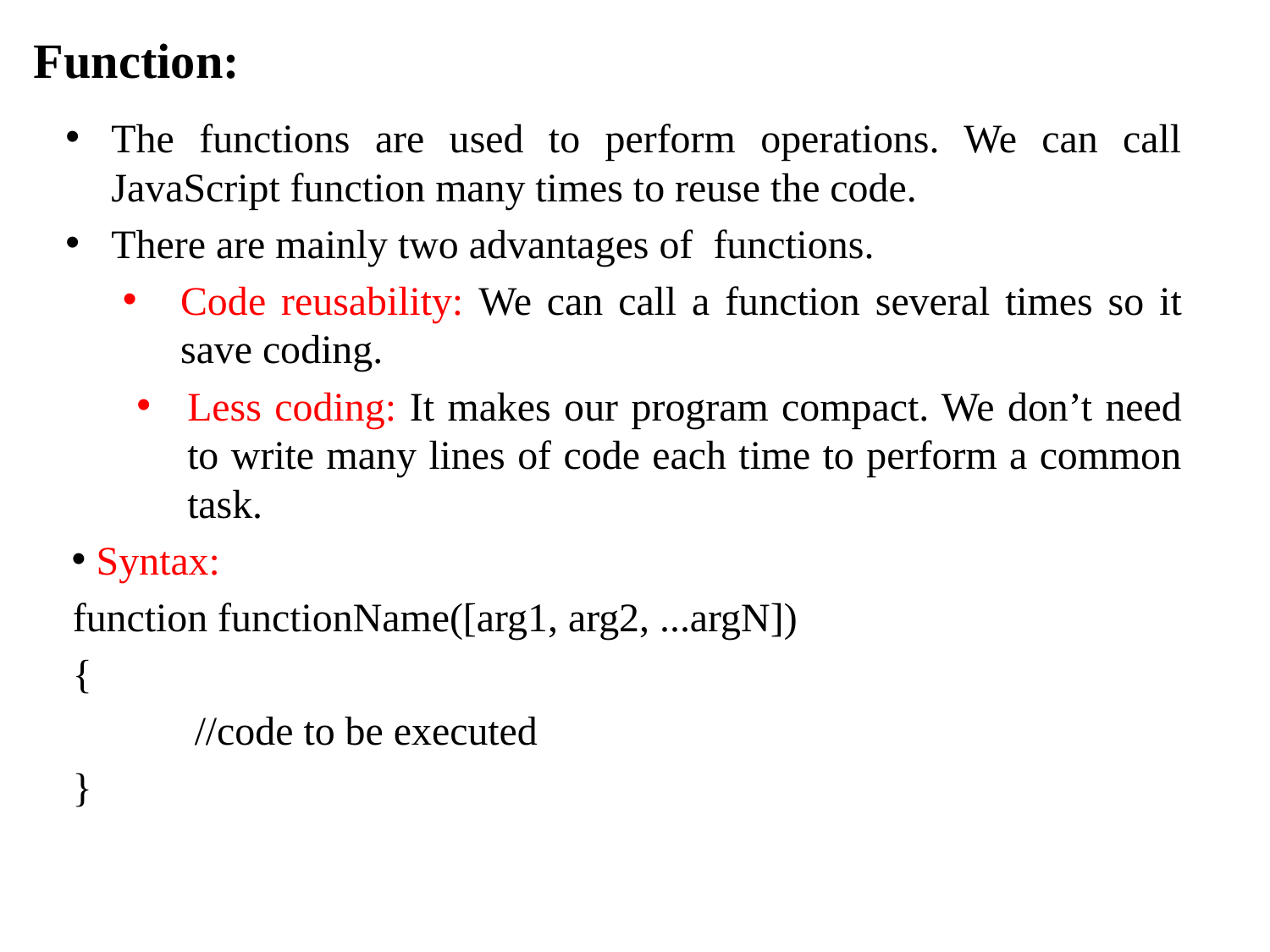

# Function:
The functions are used to perform operations. We can call JavaScript function many times to reuse the code.
There are mainly two advantages of  functions.
Code reusability: We can call a function several times so it save coding.
Less coding: It makes our program compact. We don’t need to write many lines of code each time to perform a common task.
 Syntax:
		function functionName([arg1, arg2, ...argN])
		{
 			//code to be executed
		}